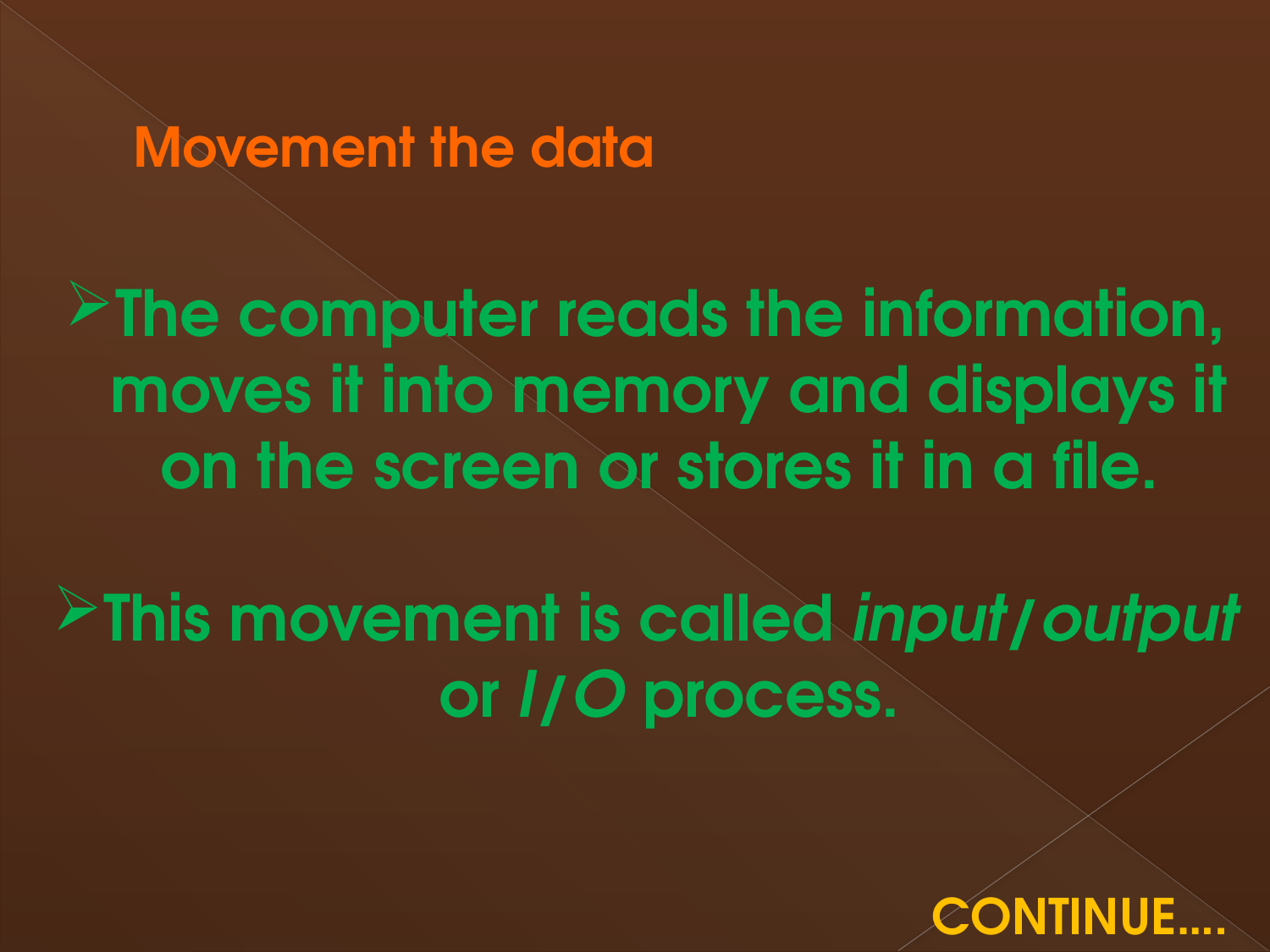

Movement the data

The computer reads the information, moves it into memory and displays it on the screen or stores it in a file.

This movement is called input/output or I/O process.
CONTINUE….